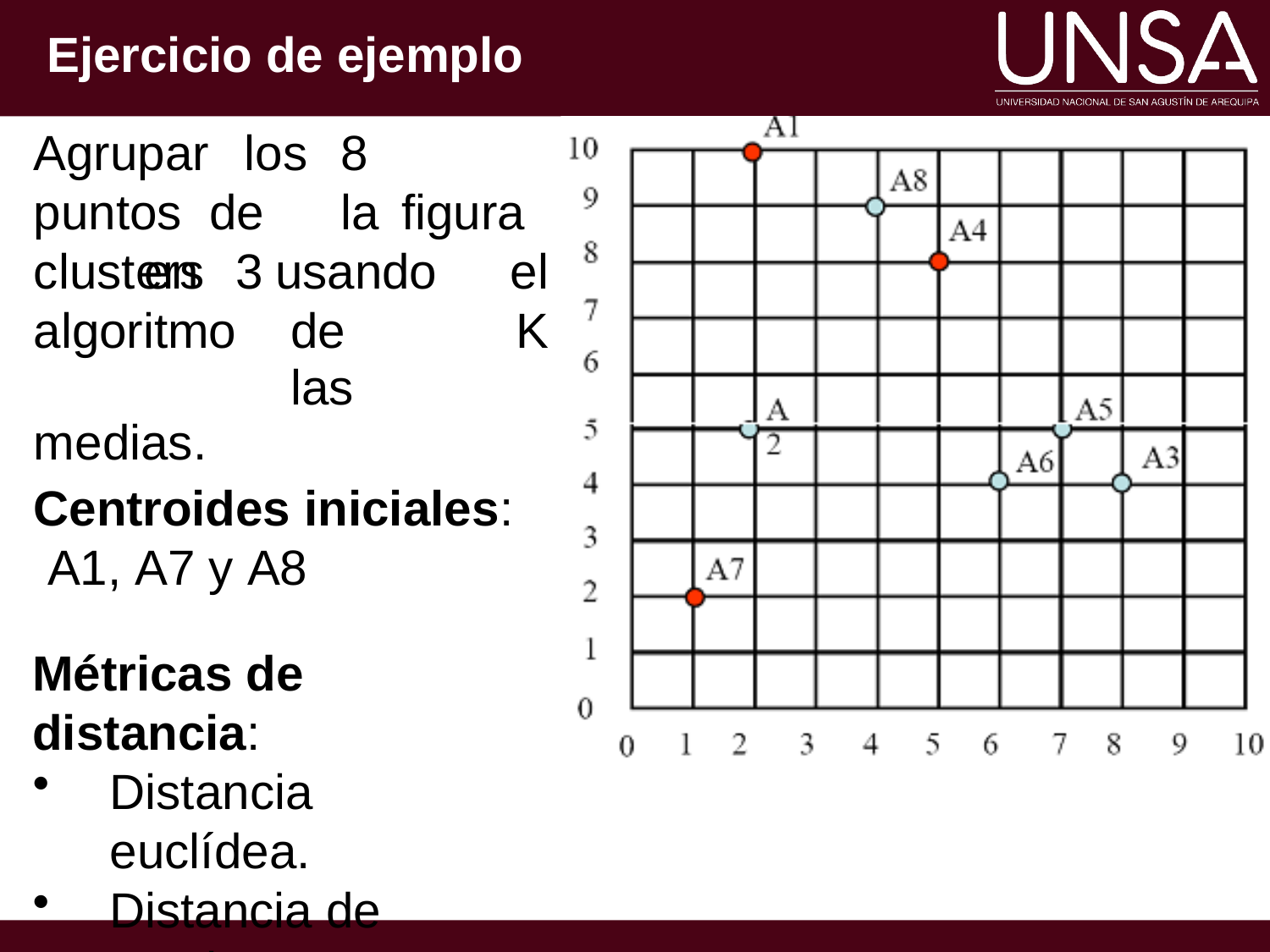

Ejercicio de ejemplo
Agrupar		los	8	puntos  de	la	figura		en	3

| clusters | usando | el |
| --- | --- | --- |
| algoritmo | de las | K |
| medias. |  |  |
Centroides iniciales:  A1, A7 y A8
Métricas de distancia:
Distancia euclídea.
Distancia de Manhattan.
Distancia de Chebyshev.